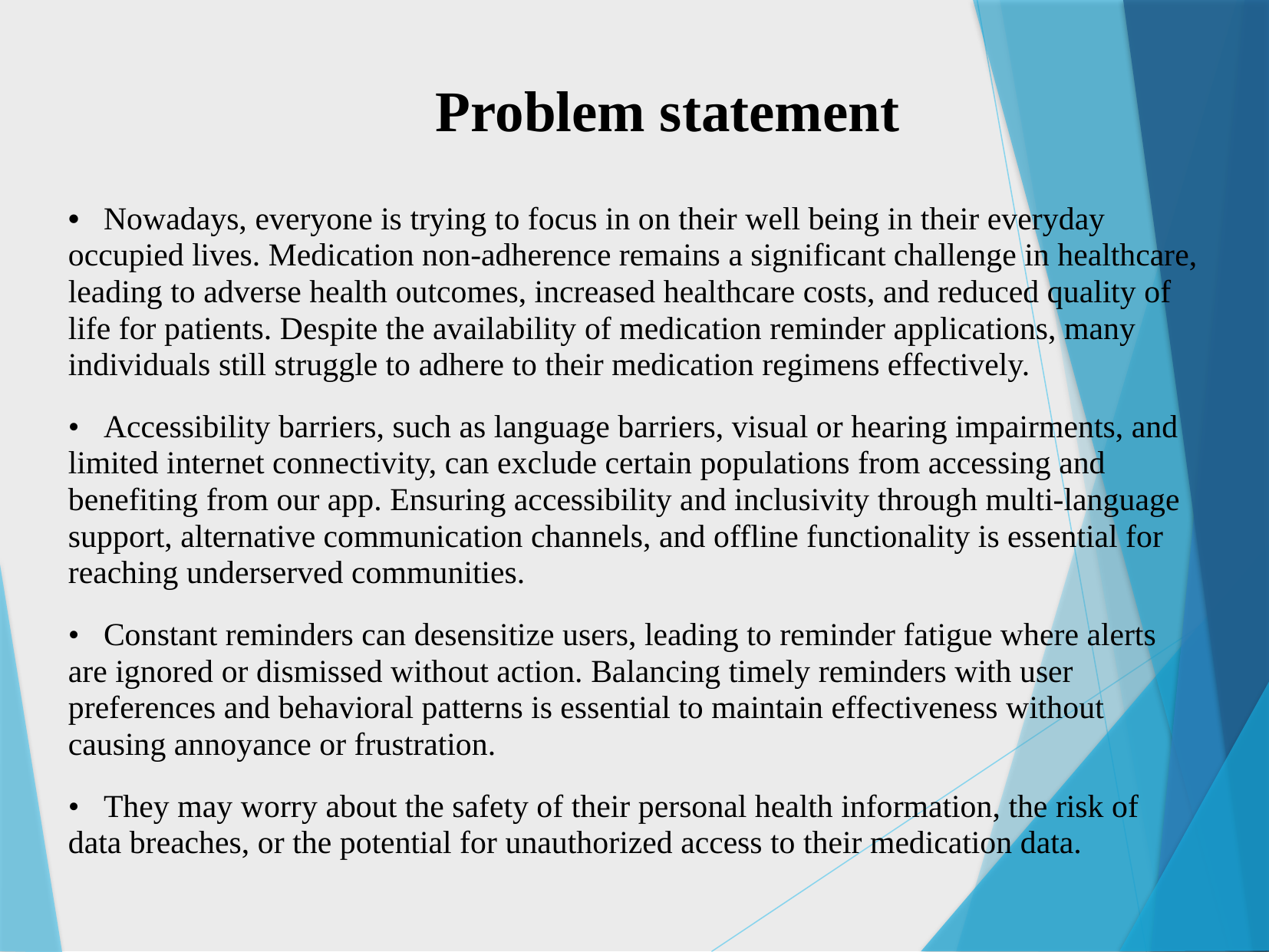

# Problem statement
•   Nowadays, everyone is trying to focus in on their well being in their everyday occupied lives. Medication non-adherence remains a significant challenge in healthcare, leading to adverse health outcomes, increased healthcare costs, and reduced quality of life for patients. Despite the availability of medication reminder applications, many individuals still struggle to adhere to their medication regimens effectively.
•   Accessibility barriers, such as language barriers, visual or hearing impairments, and limited internet connectivity, can exclude certain populations from accessing and benefiting from our app. Ensuring accessibility and inclusivity through multi-language support, alternative communication channels, and offline functionality is essential for reaching underserved communities.
•   Constant reminders can desensitize users, leading to reminder fatigue where alerts are ignored or dismissed without action. Balancing timely reminders with user preferences and behavioral patterns is essential to maintain effectiveness without causing annoyance or frustration.
•   They may worry about the safety of their personal health information, the risk of data breaches, or the potential for unauthorized access to their medication data.